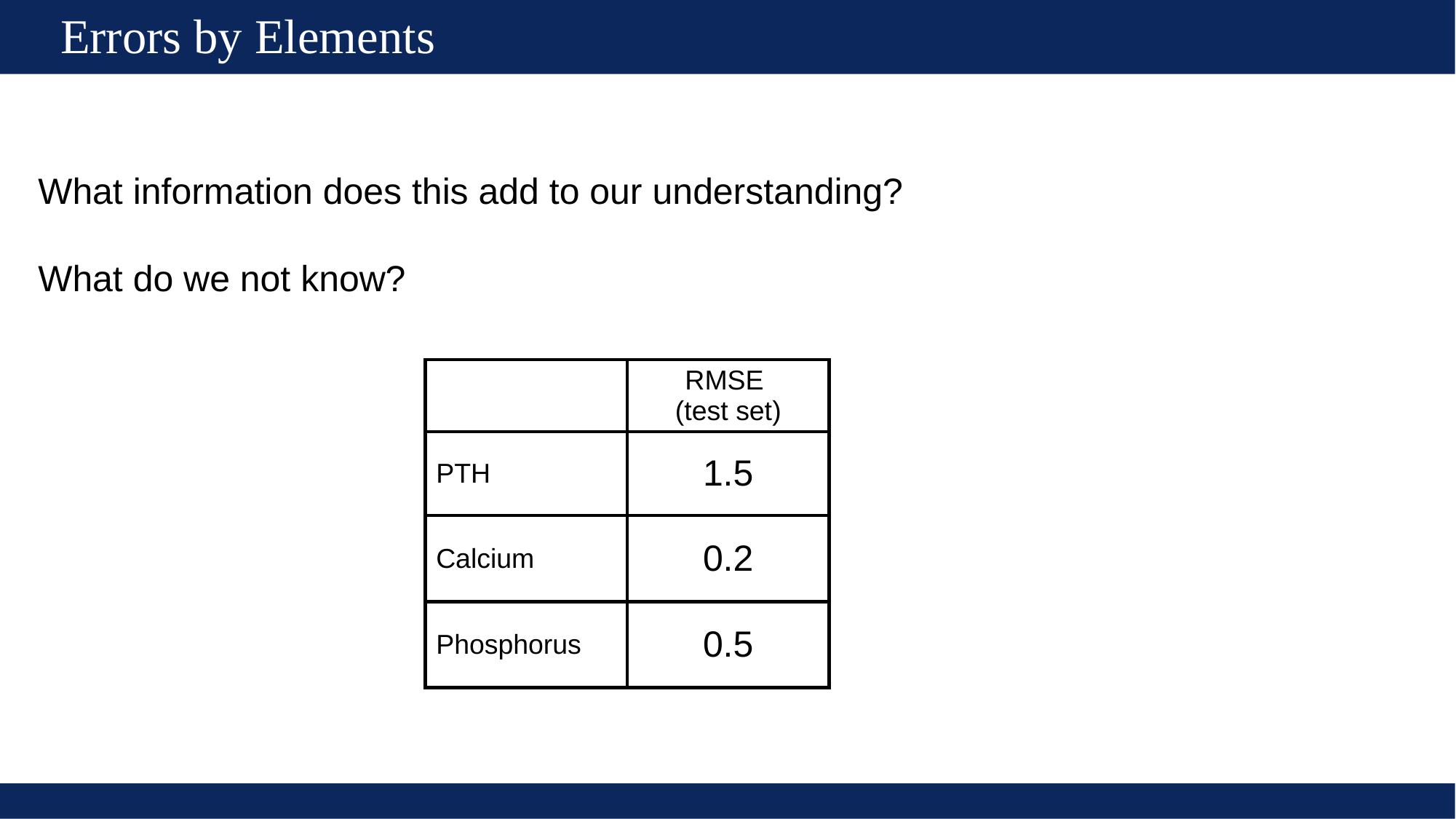

# Errors by Elements
What information does this add to our understanding?

What do we not know?
|  | RMSE (test set) |
| --- | --- |
| PTH | 1.5 |
| Calcium | 0.2 |
| Phosphorus | 0.5 |